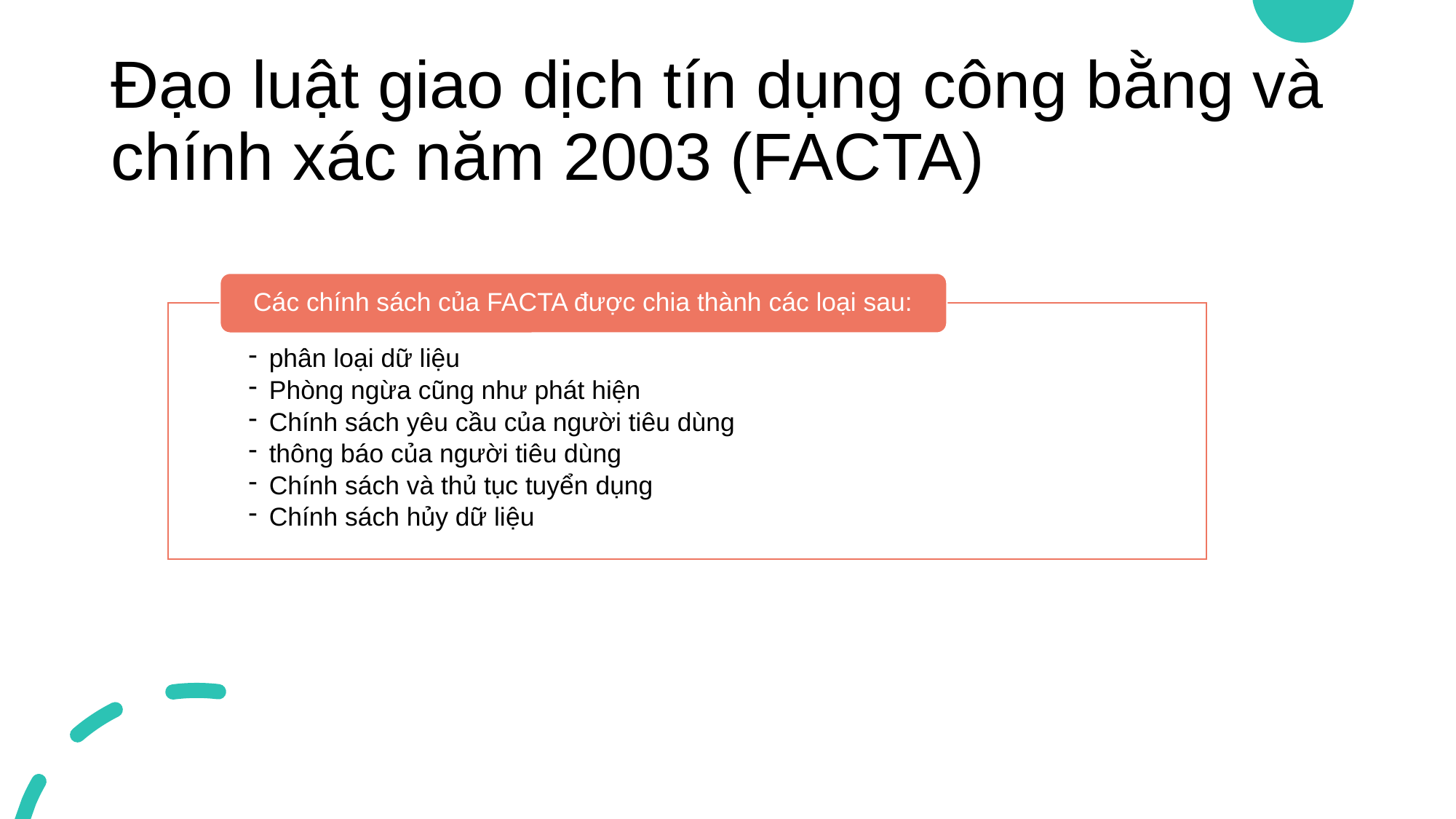

phân loại dữ liệu
Phòng ngừa cũng như phát hiện
Chính sách yêu cầu của người tiêu dùng
thông báo của người tiêu dùng
Chính sách và thủ tục tuyển dụng
Chính sách hủy dữ liệu
Các chính sách của FACTA được chia thành các loại sau:
# Đạo luật giao dịch tín dụng công bằng và chính xác năm 2003 (FACTA)